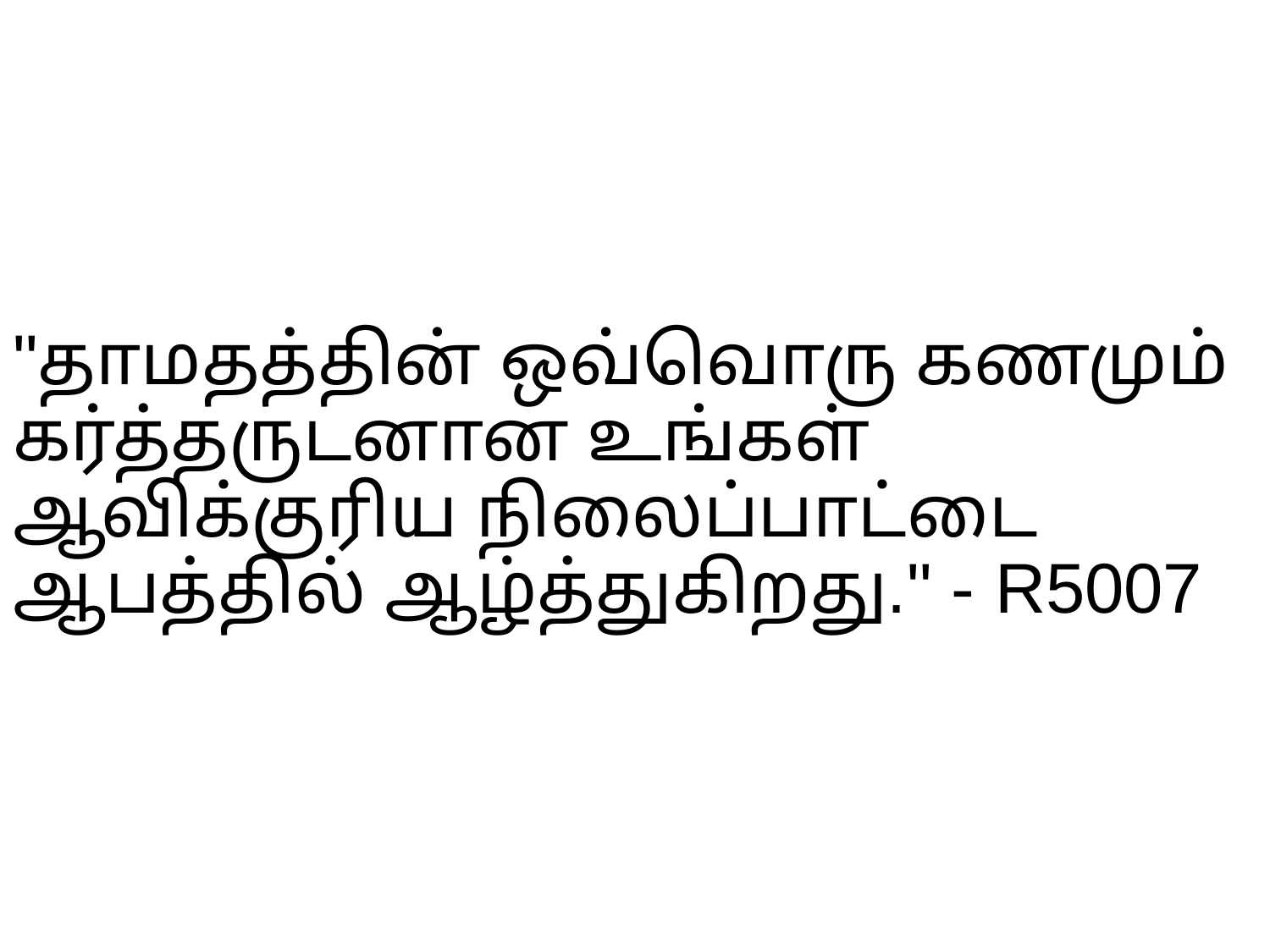

# "தாமதத்தின் ஒவ்வொரு கணமும் கர்த்தருடனான உங்கள் ஆவிக்குரிய நிலைப்பாட்டை ஆபத்தில் ஆழ்த்துகிறது." - R5007